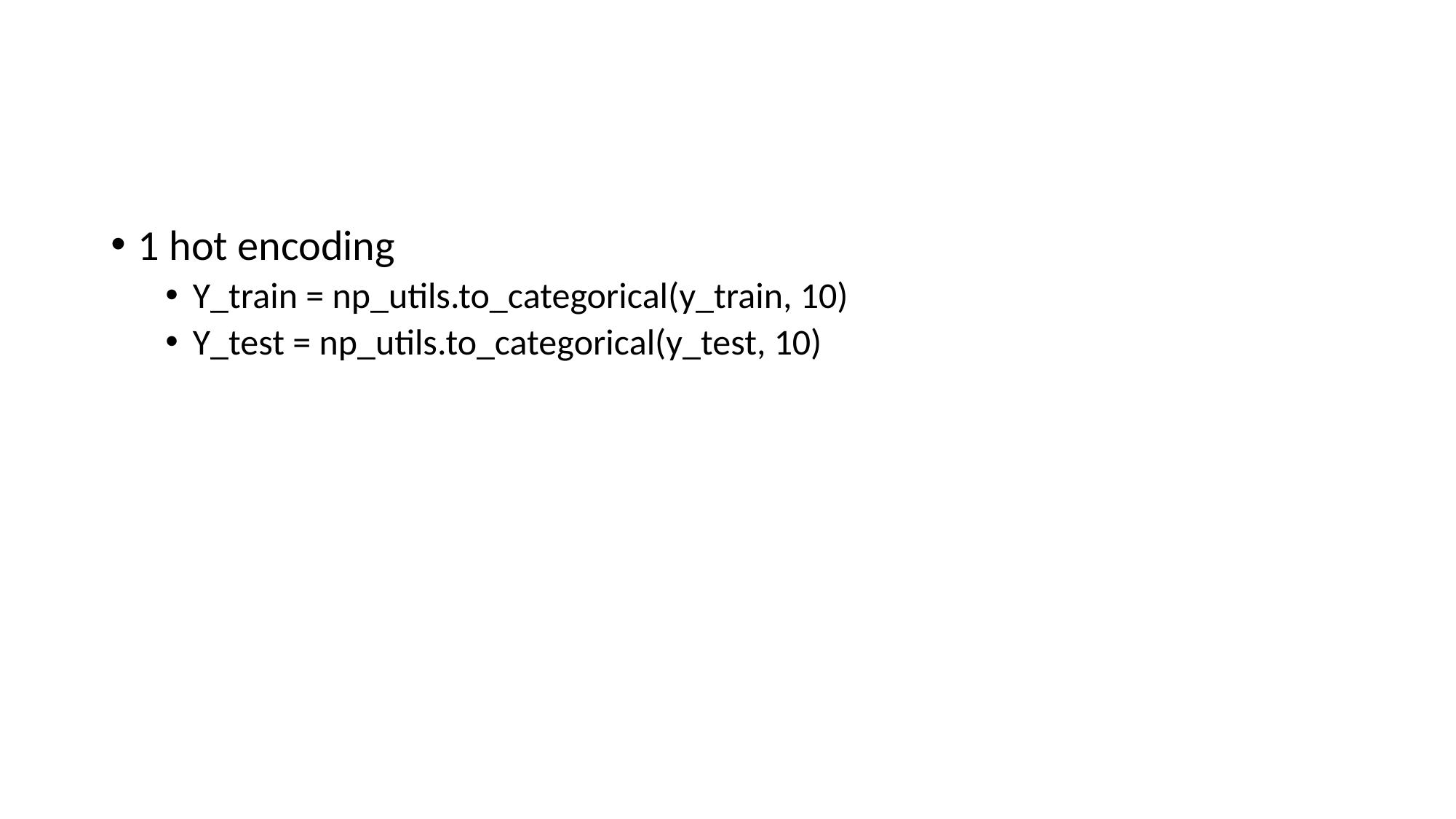

#
1 hot encoding
Y_train = np_utils.to_categorical(y_train, 10)
Y_test = np_utils.to_categorical(y_test, 10)